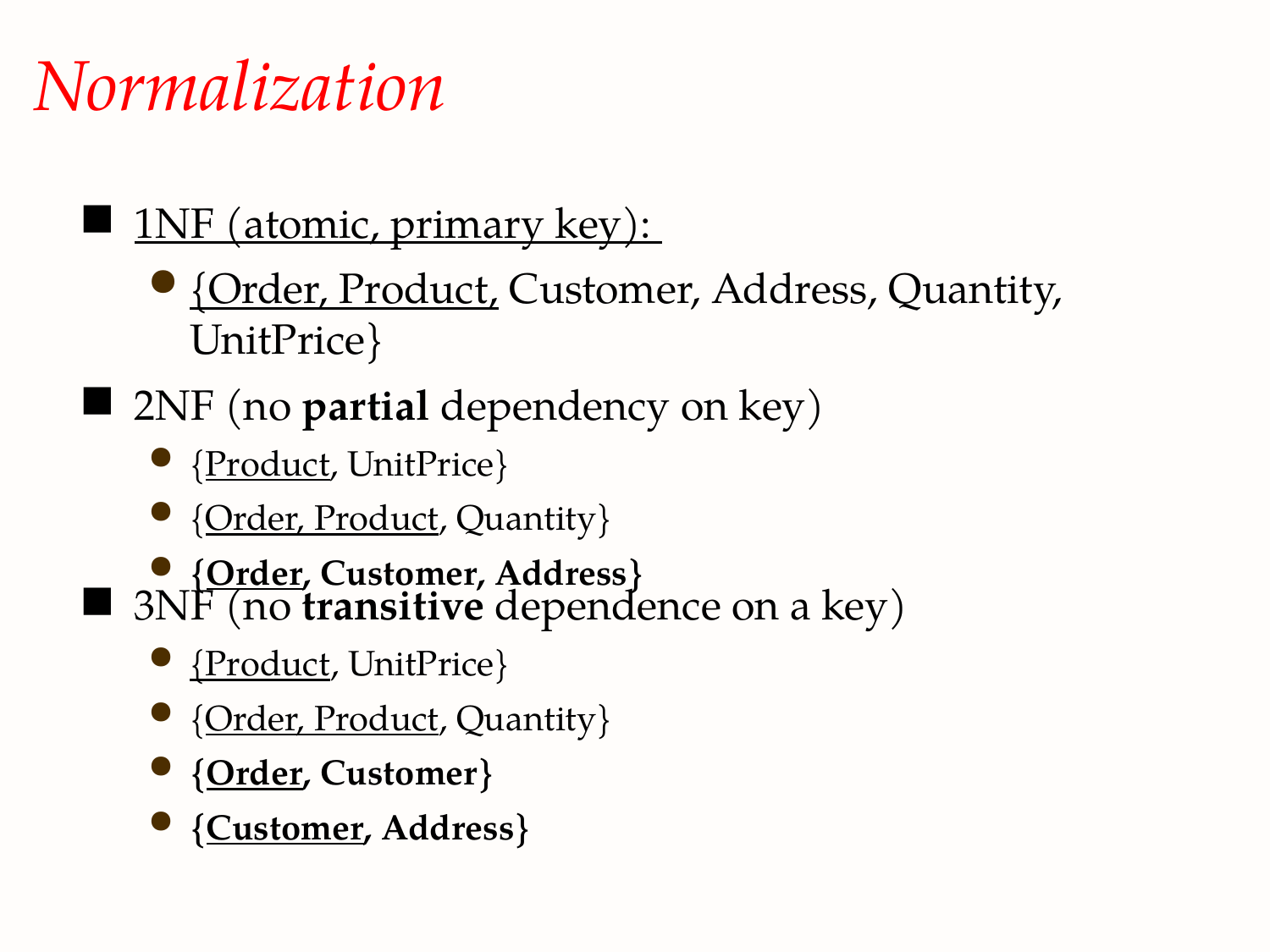

# Normalization
1NF (atomic, primary key):
{Order, Product, Customer, Address, Quantity, UnitPrice}
2NF (no partial dependency on key)
{Product, UnitPrice}
{Order, Product, Quantity}
{Order, Customer, Address}
3NF (no transitive dependence on a key)
{Product, UnitPrice}
{Order, Product, Quantity}
{Order, Customer}
{Customer, Address}